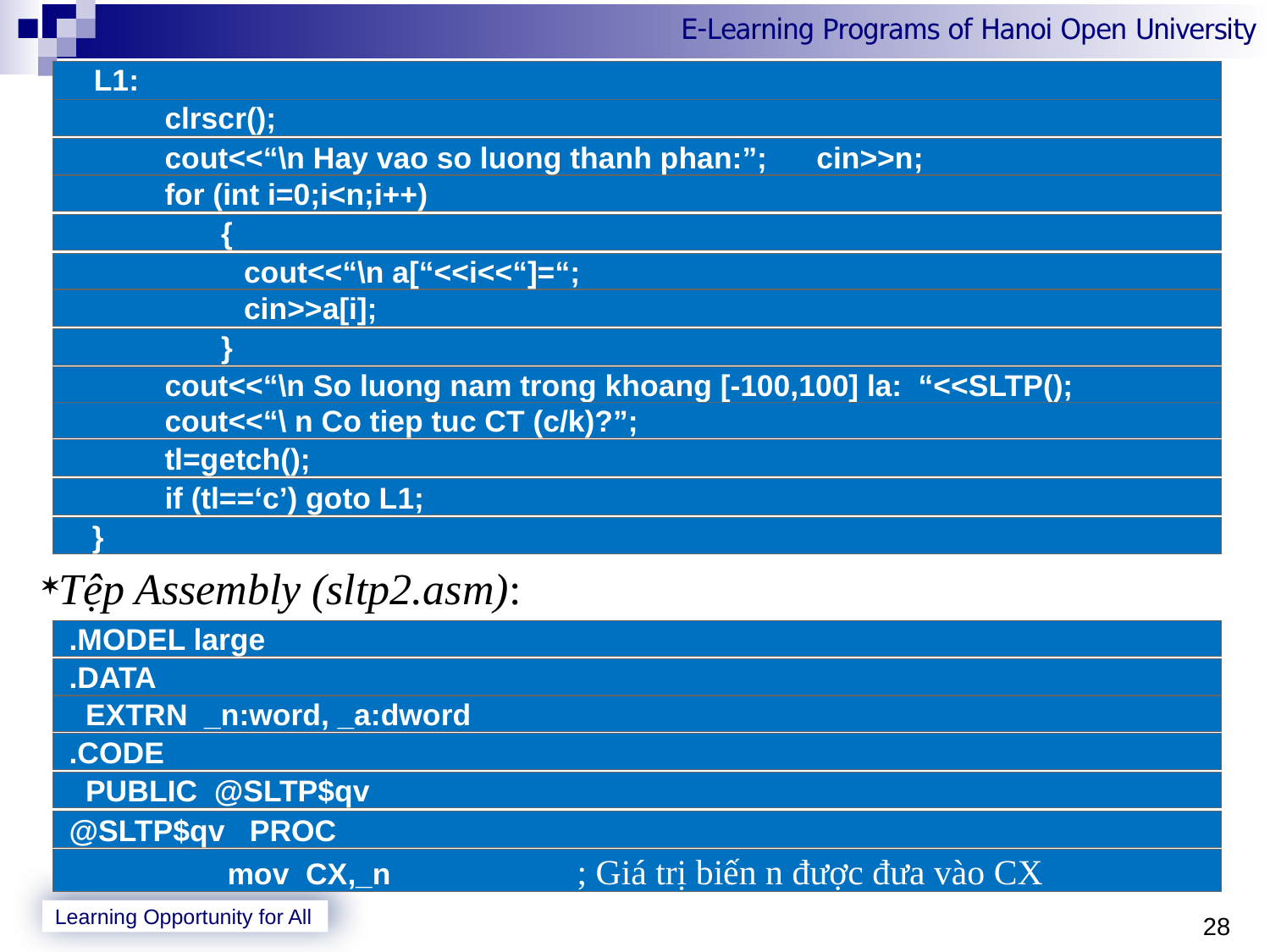

Tệp Assembly (sltp2.asm):

   L1:

	clrscr();
	cout<<“\n Hay vao so luong thanh phan:”;      cin>>n;
	for (int i=0;i<n;i++)
	 {
	cout<<“\n a[“<<i<<“]=“;
	cin>>a[i];
	 }
	cout<<“\n So luong nam trong khoang [-100,100] la:  “<<SLTP();
	cout<<“\ n Co tiep tuc CT (c/k)?”;
	tl=getch();
	if (tl==‘c’) goto L1;
	}
.MODEL large
.DATA
  EXTRN  _n:word, _a:dword
.CODE
  PUBLIC  @SLTP$qv
@SLTP$qv   PROC
	mov  CX,_n	; Giá trị biến n được đưa vào CX
28